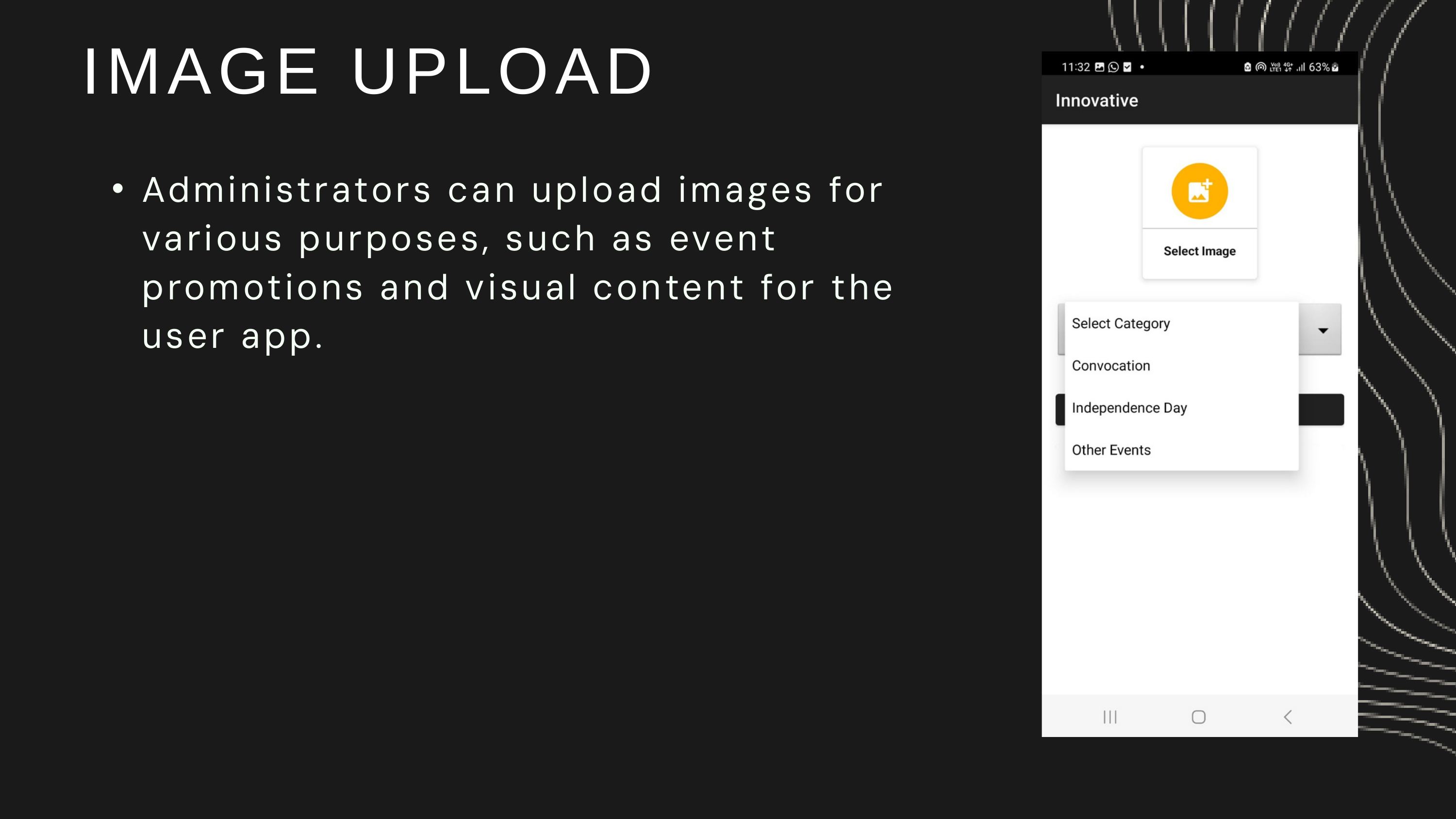

IMAGE UPLOAD

Administrators can upload images for various purposes, such as event promotions and visual content for the user app.